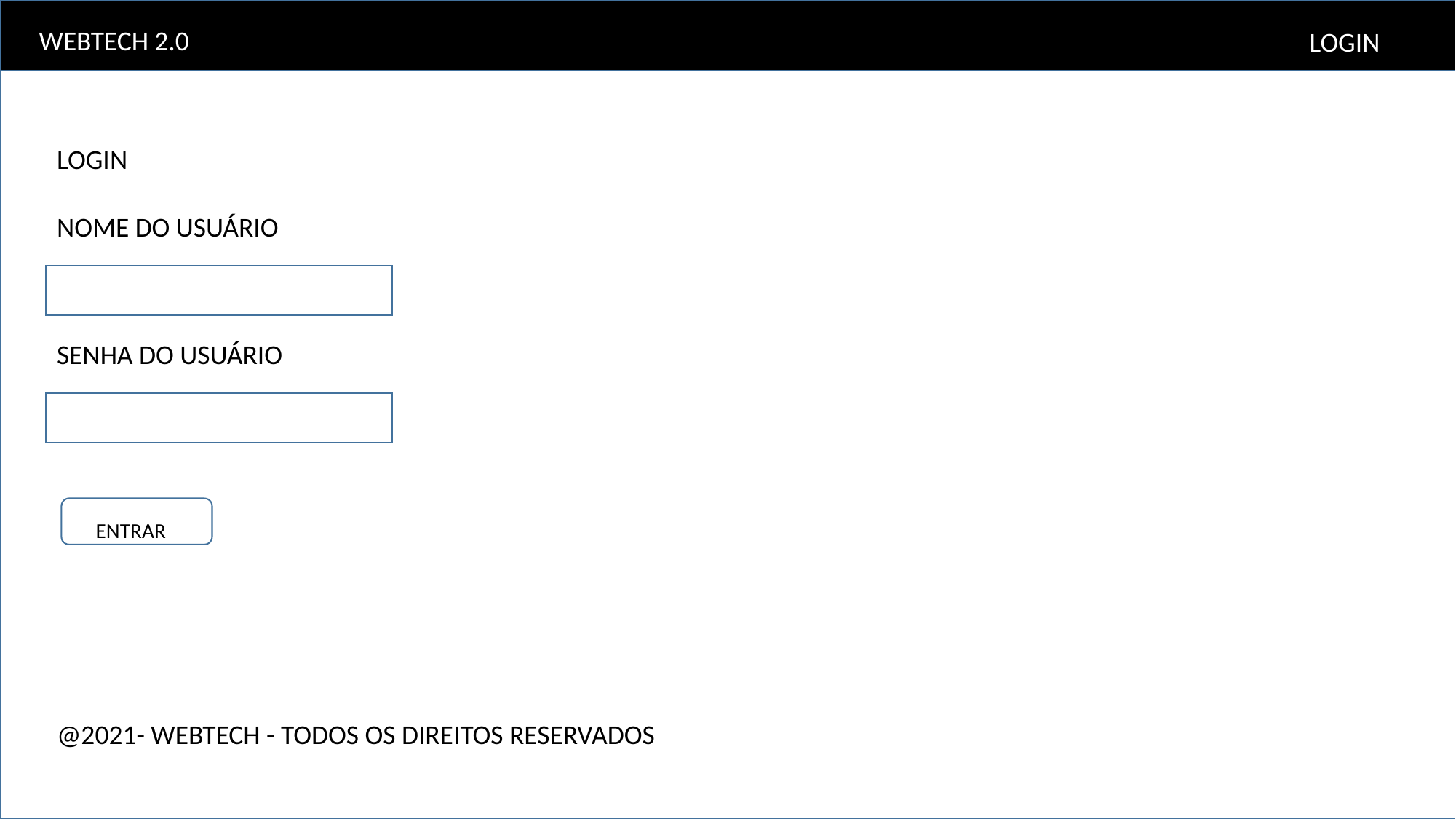

WEBTECH 2.0
LOGIN
LOGIN
NOME DO USUÁRIO

SENHA DO USUÁRIO

     ENTRAR
@2021- WEBTECH - TODOS OS DIREITOS RESERVADOS